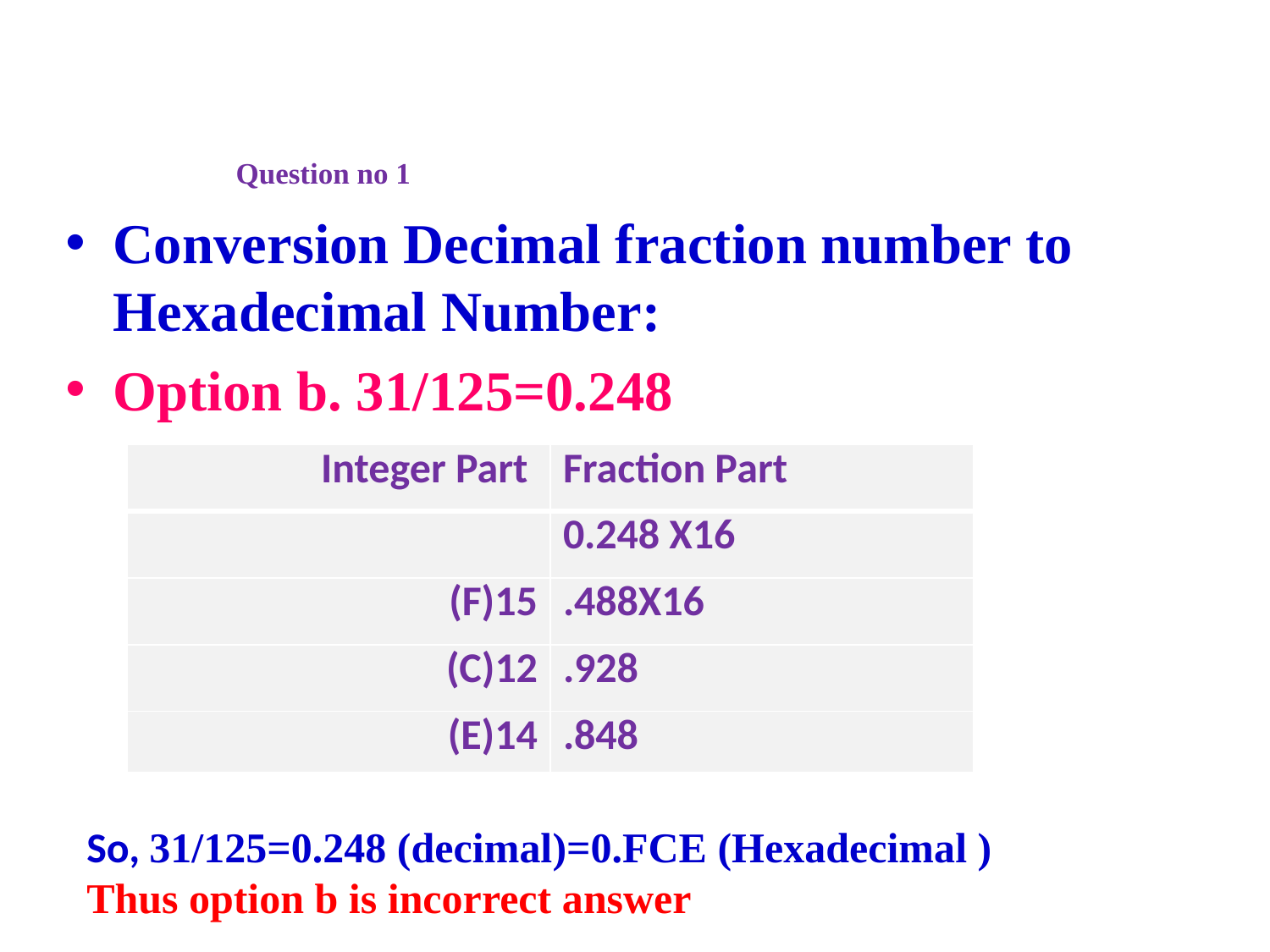

# Question no 1
Conversion Decimal fraction number to Hexadecimal Number:
Option b. 31/125=0.248

| Integer Part | Fraction Part |
| --- | --- |
|  | 0.248 X16 |
| (F)15 | .488X16 |
| (C)12 | .928 |
| (E)14 | .848 |
So, 31/125=0.248 (decimal)=0.FCE (Hexadecimal )
Thus option b is incorrect answer